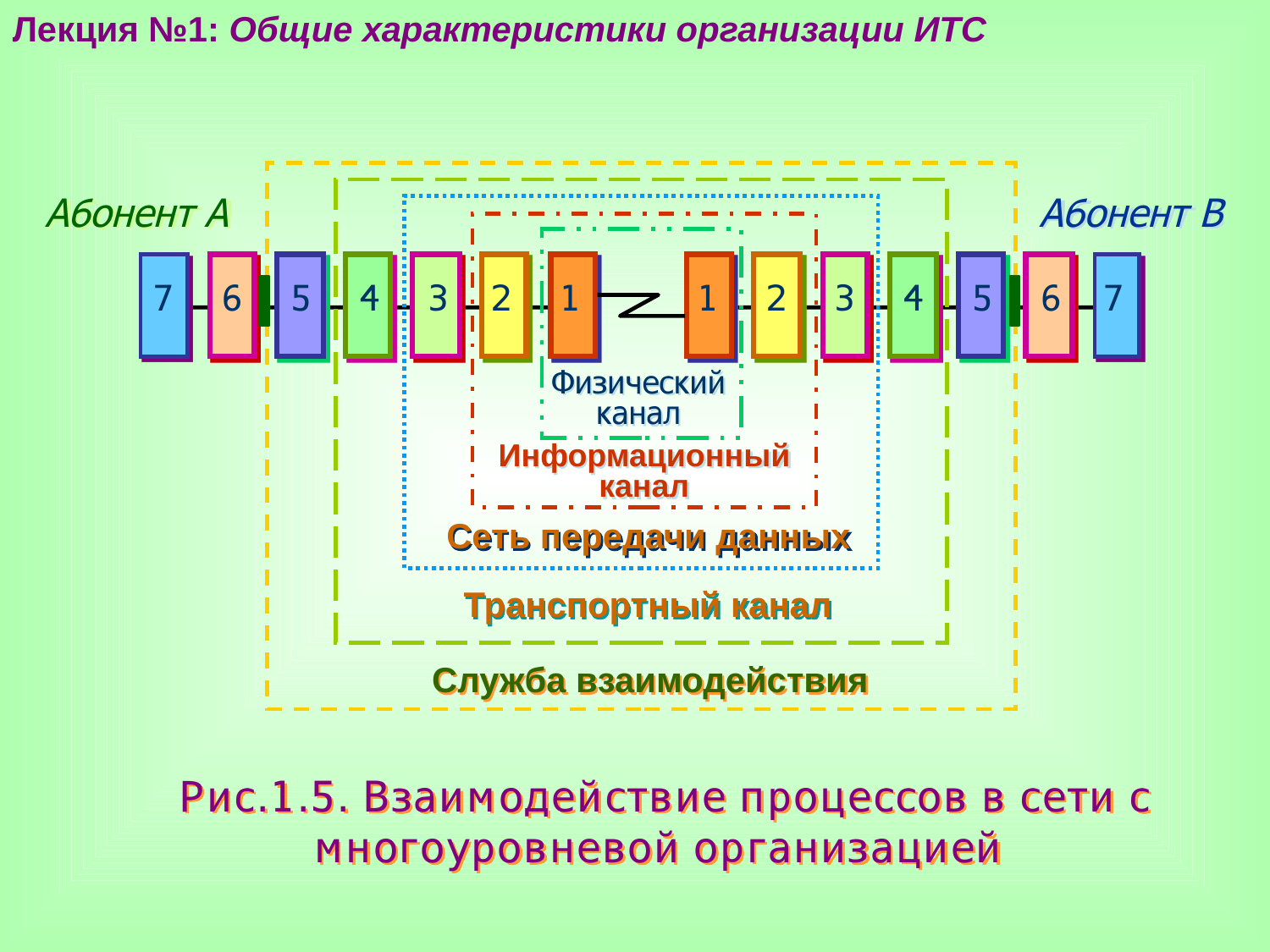

Лекция №1: Общие характеристики организации ИТС

Абонент А
Абонент В

7
6

5
4
3
2
1
1
2
3
4
5

6
7

Физический
канал
Информационный
канал
Сеть передачи данных
Транспортный канал
Служба взаимодействия
Рис.1.5. Взаимодействие процессов в сети с многоуровневой организацией